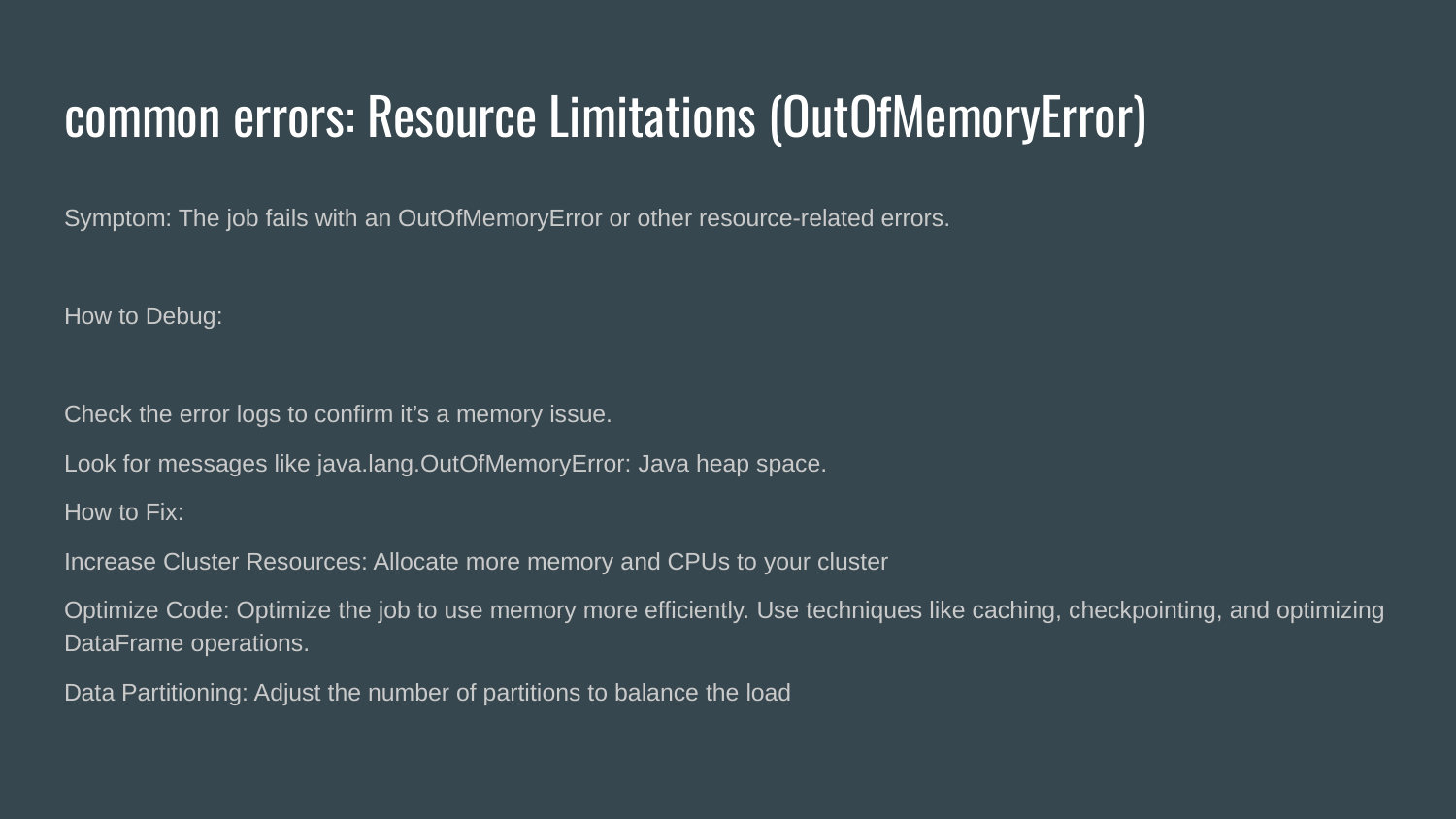

# common errors: Resource Limitations (OutOfMemoryError)
Symptom: The job fails with an OutOfMemoryError or other resource-related errors.

How to Debug:

Check the error logs to confirm it’s a memory issue.
Look for messages like java.lang.OutOfMemoryError: Java heap space.
How to Fix:
Increase Cluster Resources: Allocate more memory and CPUs to your cluster
Optimize Code: Optimize the job to use memory more efficiently. Use techniques like caching, checkpointing, and optimizing DataFrame operations.
Data Partitioning: Adjust the number of partitions to balance the load